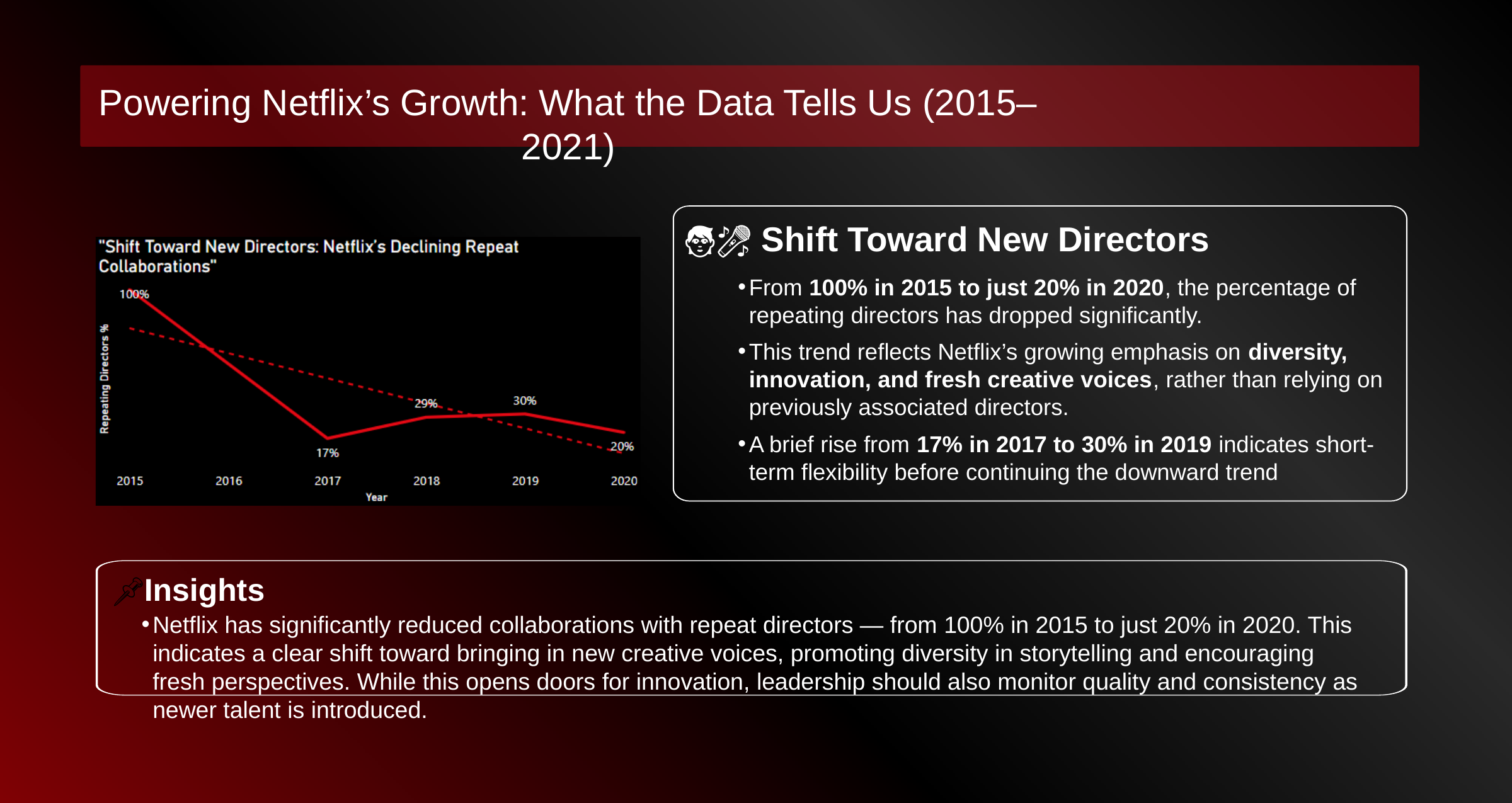

Powering Netflix’s Growth: What the Data Tells Us (2015–2021)

🧑‍🎤 Shift Toward New Directors
From 100% in 2015 to just 20% in 2020, the percentage of repeating directors has dropped significantly.
This trend reflects Netflix’s growing emphasis on diversity, innovation, and fresh creative voices, rather than relying on previously associated directors.
A brief rise from 17% in 2017 to 30% in 2019 indicates short-term flexibility before continuing the downward trend

📌Insights
Netflix has significantly reduced collaborations with repeat directors — from 100% in 2015 to just 20% in 2020. This indicates a clear shift toward bringing in new creative voices, promoting diversity in storytelling and encouraging fresh perspectives. While this opens doors for innovation, leadership should also monitor quality and consistency as newer talent is introduced.